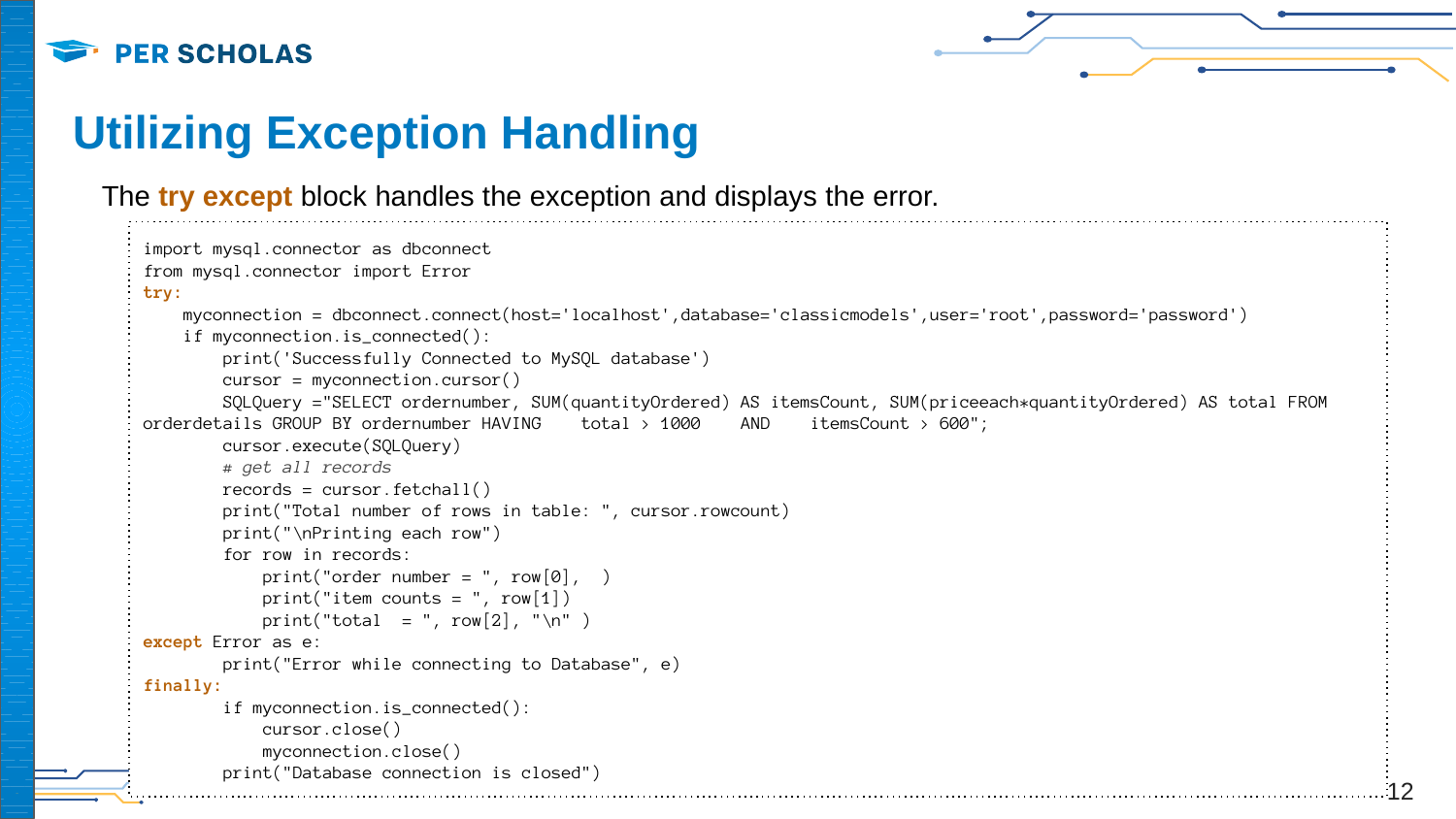

# Utilizing Exception Handling
The try except block handles the exception and displays the error.
import mysql.connector as dbconnect
from mysql.connector import Error
try:
    myconnection = dbconnect.connect(host='localhost',database='classicmodels',user='root',password='password')
    if myconnection.is_connected():
        print('Successfully Connected to MySQL database')
        cursor = myconnection.cursor()
        SQLQuery ="SELECT ordernumber, SUM(quantityOrdered) AS itemsCount, SUM(priceeach*quantityOrdered) AS total FROM orderdetails GROUP BY ordernumber HAVING    total > 1000    AND    itemsCount > 600";
        cursor.execute(SQLQuery)
        # get all records
        records = cursor.fetchall()
        print("Total number of rows in table: ", cursor.rowcount)
        print("\nPrinting each row")
        for row in records:
            print("order number = ", row[0],  )
            print("item counts = ", row[1])
            print("total  = ", row[2], "\n" )
except Error as e:
        print("Error while connecting to Database", e)
finally:
        if myconnection.is_connected():
            cursor.close()
            myconnection.close()
        print("Database connection is closed")
12